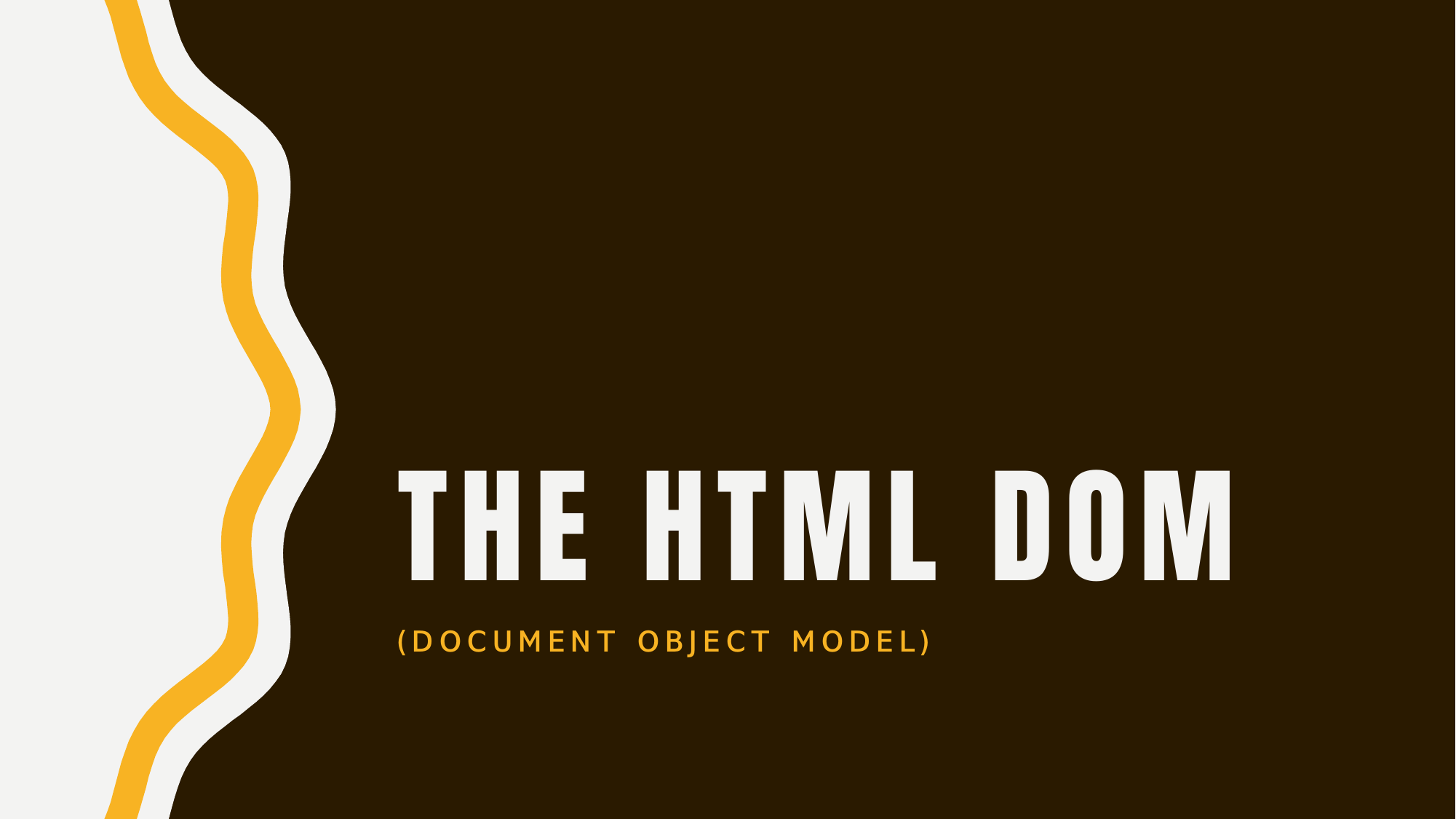

# The HTML DOM
(Document Object Model)